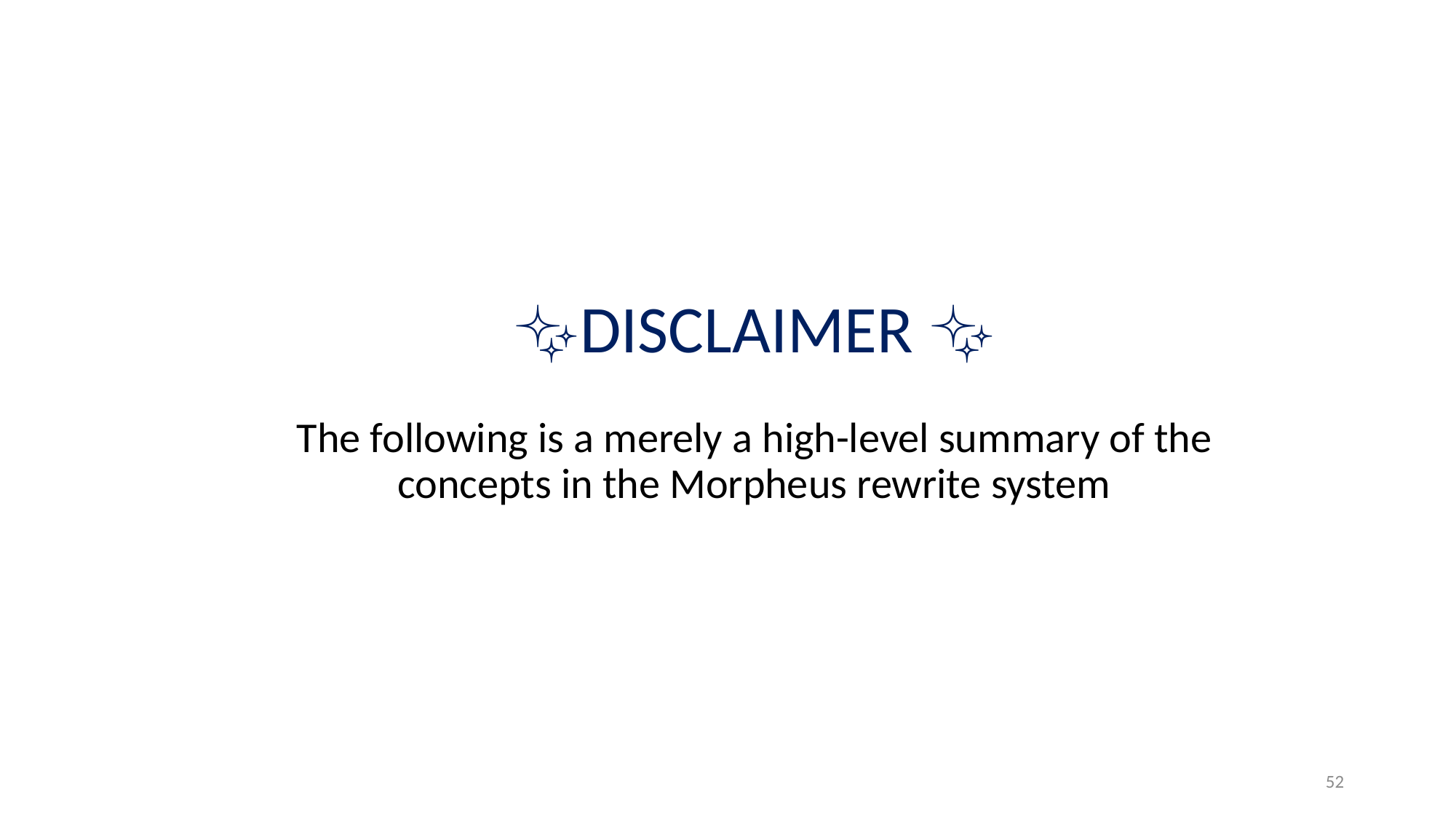

# ✨DISCLAIMER ✨
The following is a merely a high-level summary of the concepts in the Morpheus rewrite system
52